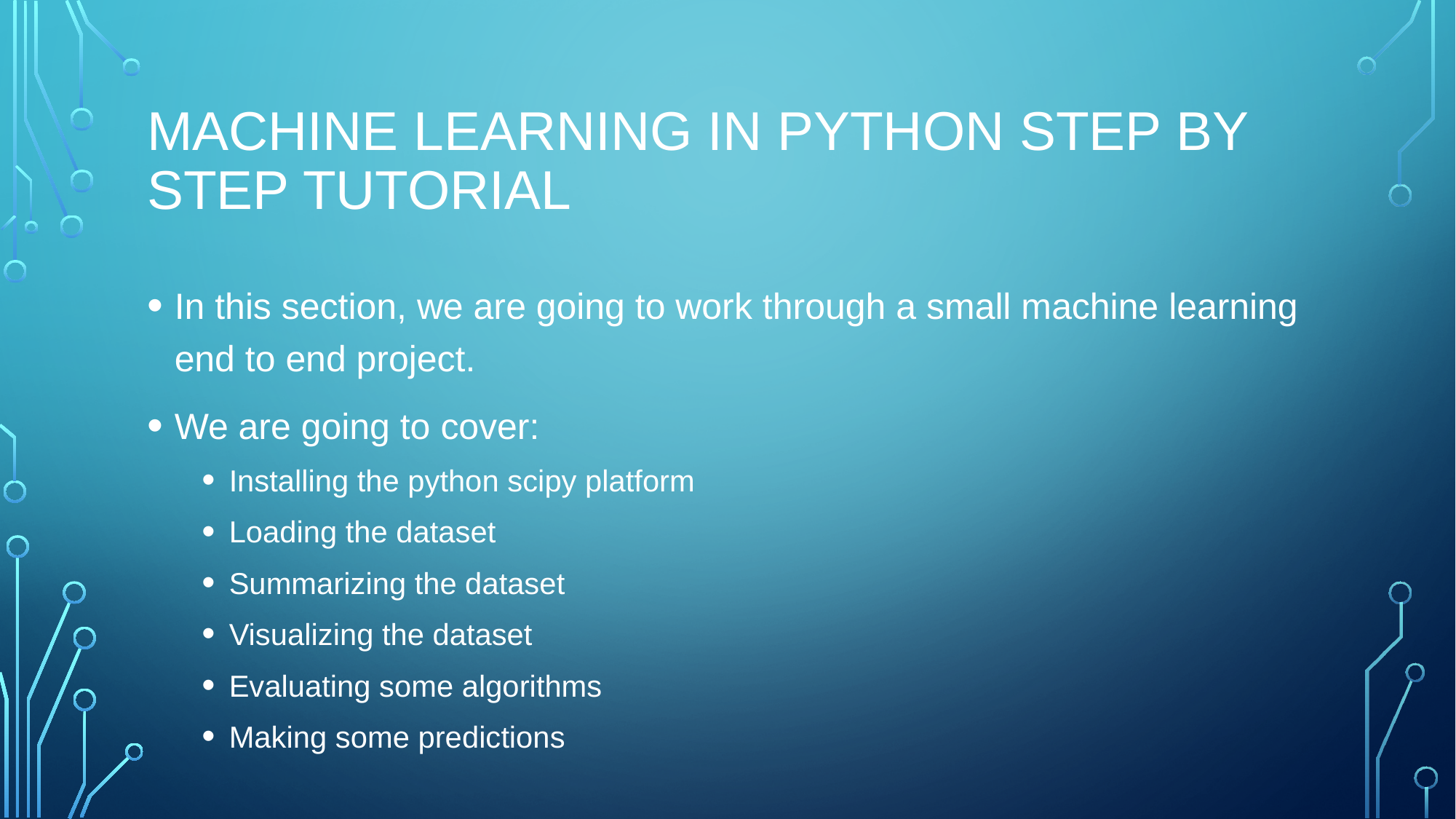

# Machine Learning in python step by step tutorial
In this section, we are going to work through a small machine learning end to end project.
We are going to cover:
Installing the python scipy platform
Loading the dataset
Summarizing the dataset
Visualizing the dataset
Evaluating some algorithms
Making some predictions